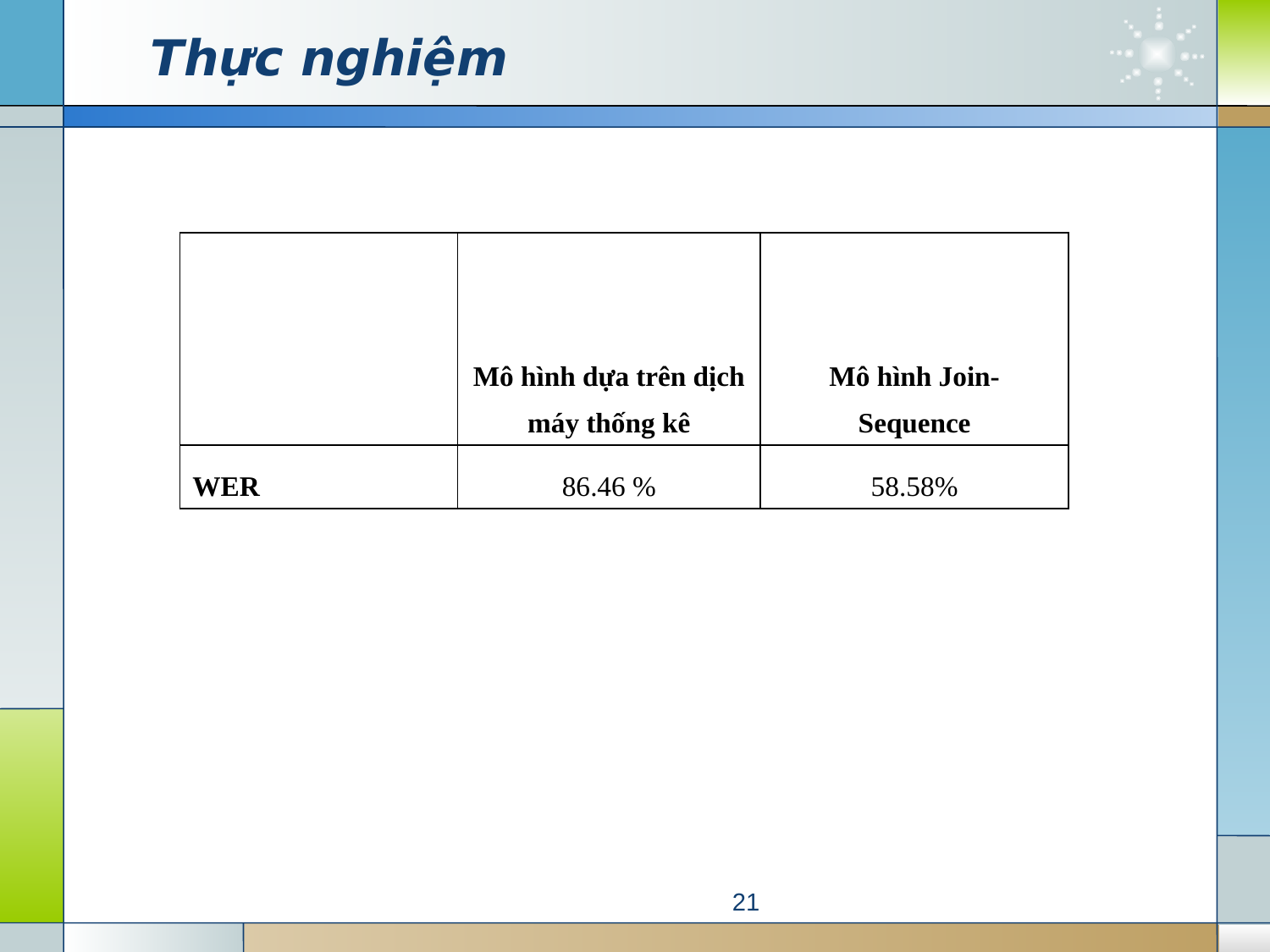

# Thực nghiệm
|  | Mô hình dựa trên dịch máy thống kê | Mô hình Join-Sequence |
| --- | --- | --- |
| WER | 86.46 % | 58.58% |
21